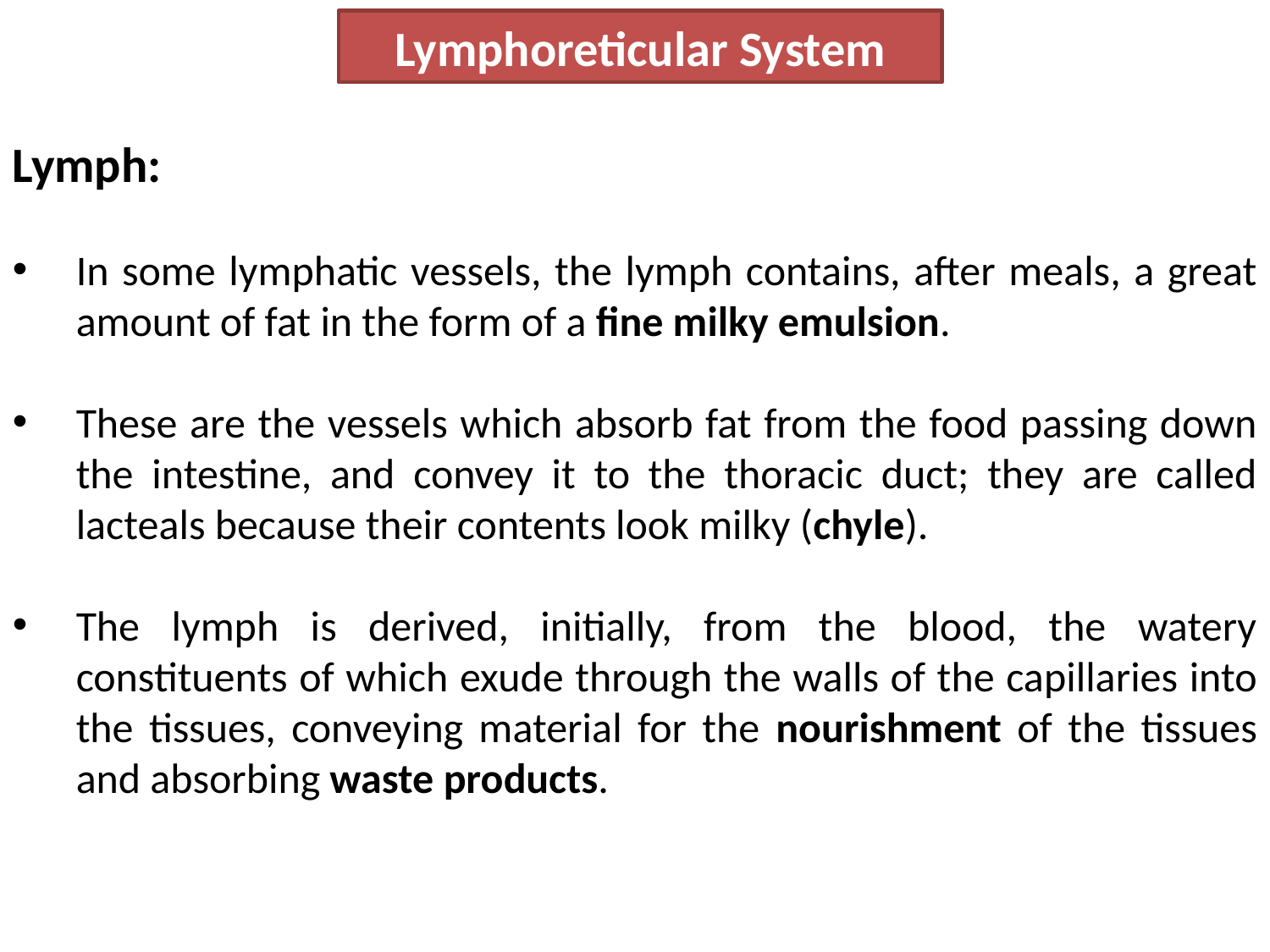

Lymphoreticular System
Lymph:

In some lymphatic vessels, the lymph contains, after meals, a great amount of fat in the form of a fine milky emulsion.

These are the vessels which absorb fat from the food passing down the intestine, and convey it to the thoracic duct; they are called lacteals because their contents look milky (chyle).

The lymph is derived, initially, from the blood, the watery constituents of which exude through the walls of the capillaries into the tissues, conveying material for the nourishment of the tissues and absorbing waste products.